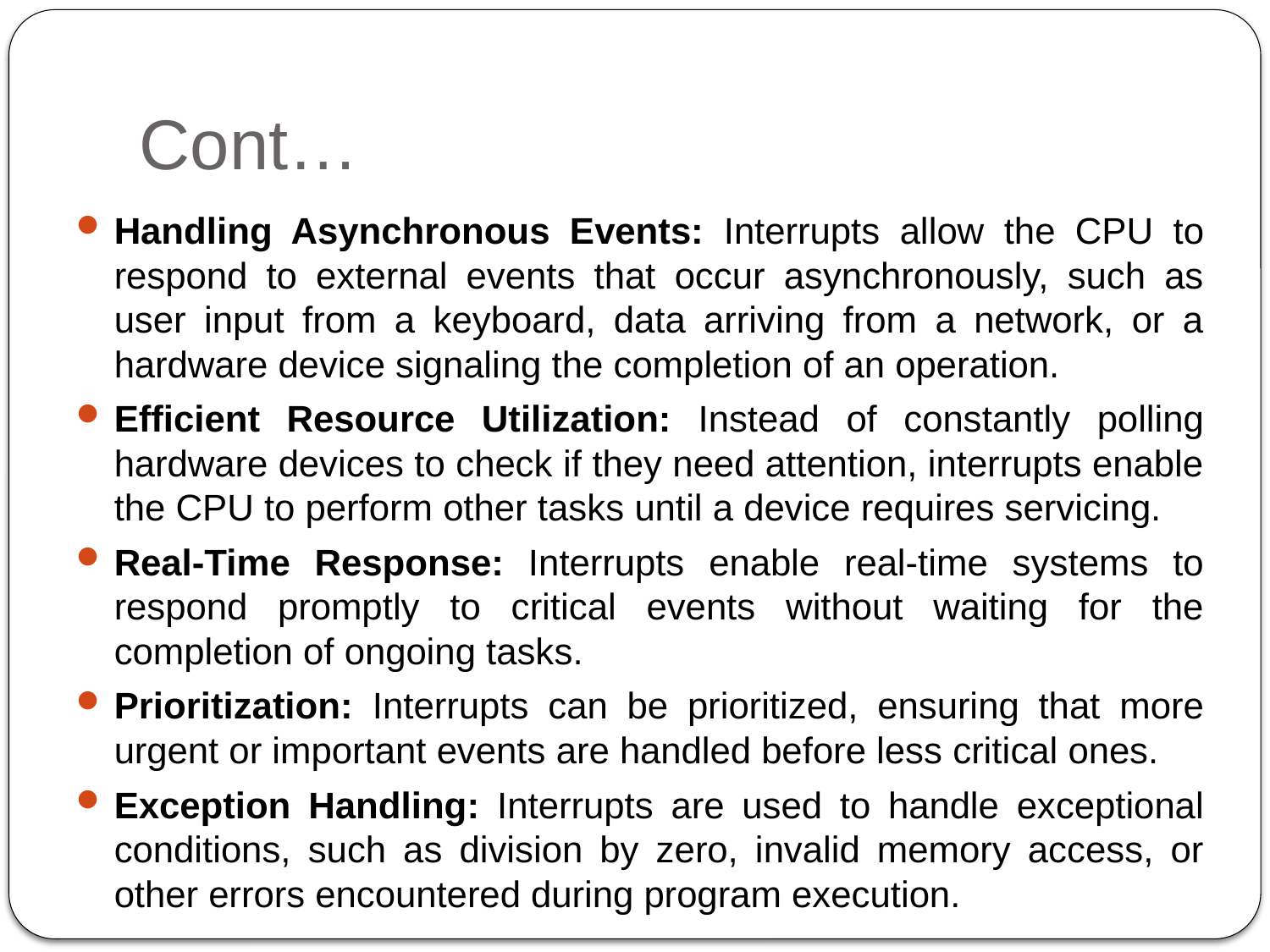

# Cont…
Handling Asynchronous Events: Interrupts allow the CPU to respond to external events that occur asynchronously, such as user input from a keyboard, data arriving from a network, or a hardware device signaling the completion of an operation.
Efficient Resource Utilization: Instead of constantly polling hardware devices to check if they need attention, interrupts enable the CPU to perform other tasks until a device requires servicing.
Real-Time Response: Interrupts enable real-time systems to respond promptly to critical events without waiting for the completion of ongoing tasks.
Prioritization: Interrupts can be prioritized, ensuring that more urgent or important events are handled before less critical ones.
Exception Handling: Interrupts are used to handle exceptional conditions, such as division by zero, invalid memory access, or other errors encountered during program execution.